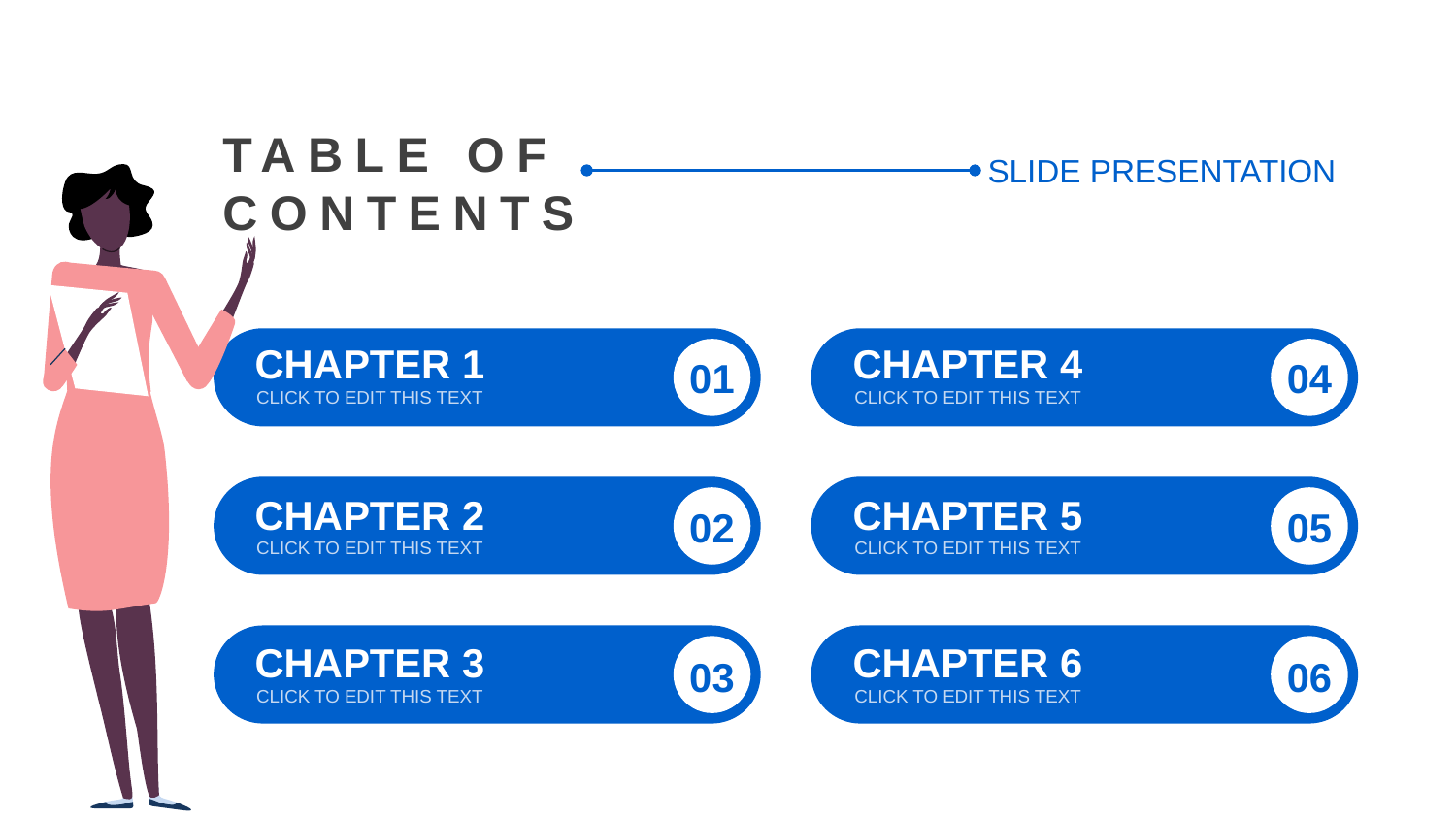

TABLE OF CONTENTS
SLIDE PRESENTATION

CHAPTER 1

CHAPTER 4

01
04
CLICK TO EDIT THIS TEXT
CLICK TO EDIT THIS TEXT

CHAPTER 2
CHAPTER 5
02
05
CLICK TO EDIT THIS TEXT
CLICK TO EDIT THIS TEXT

CHAPTER 3
CHAPTER 6
03
06
CLICK TO EDIT THIS TEXT
CLICK TO EDIT THIS TEXT